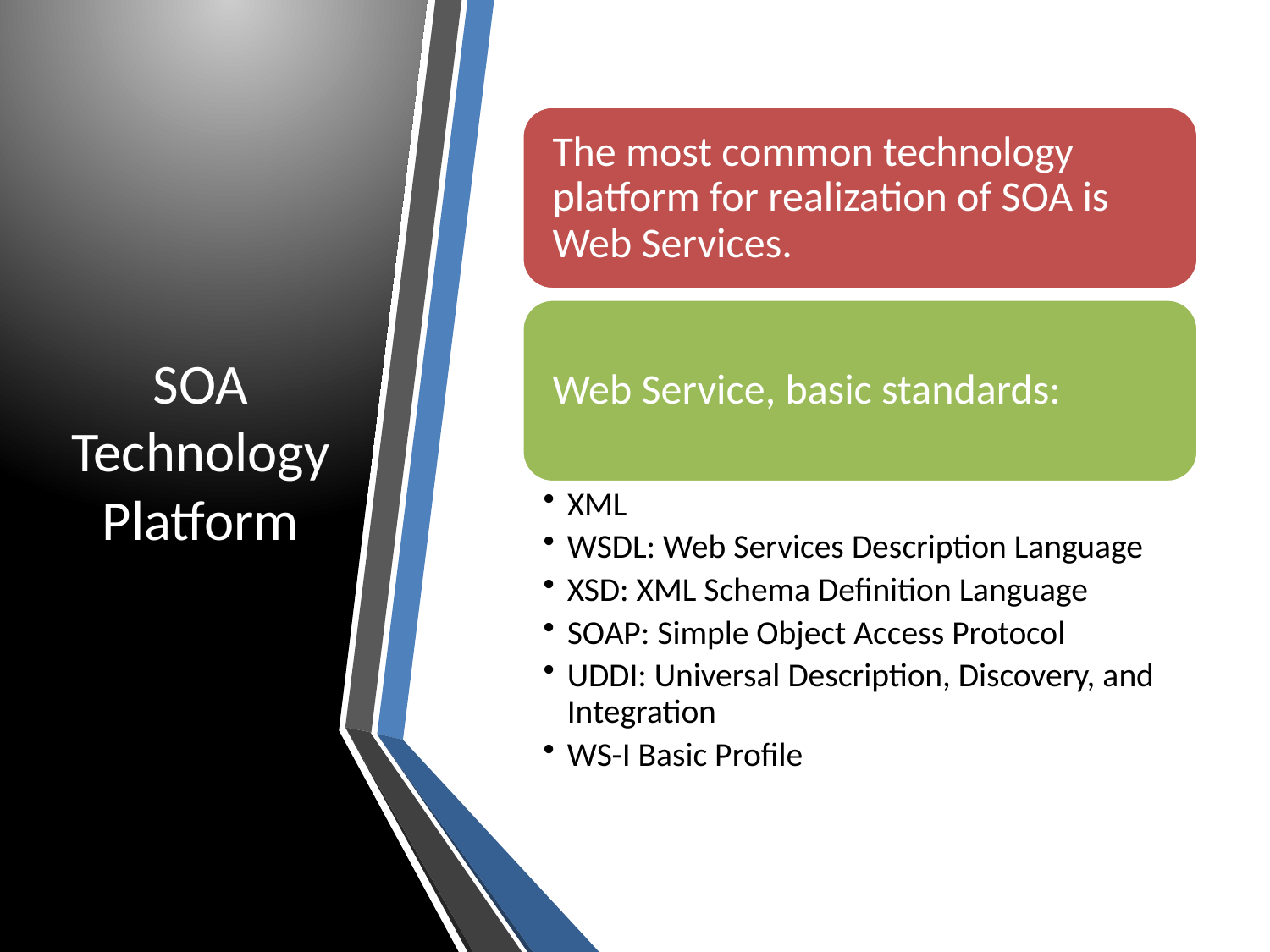

# SOA Technology Platform
The most common technology platform for realization of SOA is Web Services.
Web Service, basic standards:
XML
WSDL: Web Services Description Language
XSD: XML Schema Definition Language
SOAP: Simple Object Access Protocol
UDDI: Universal Description, Discovery, and Integration
WS-I Basic Profile